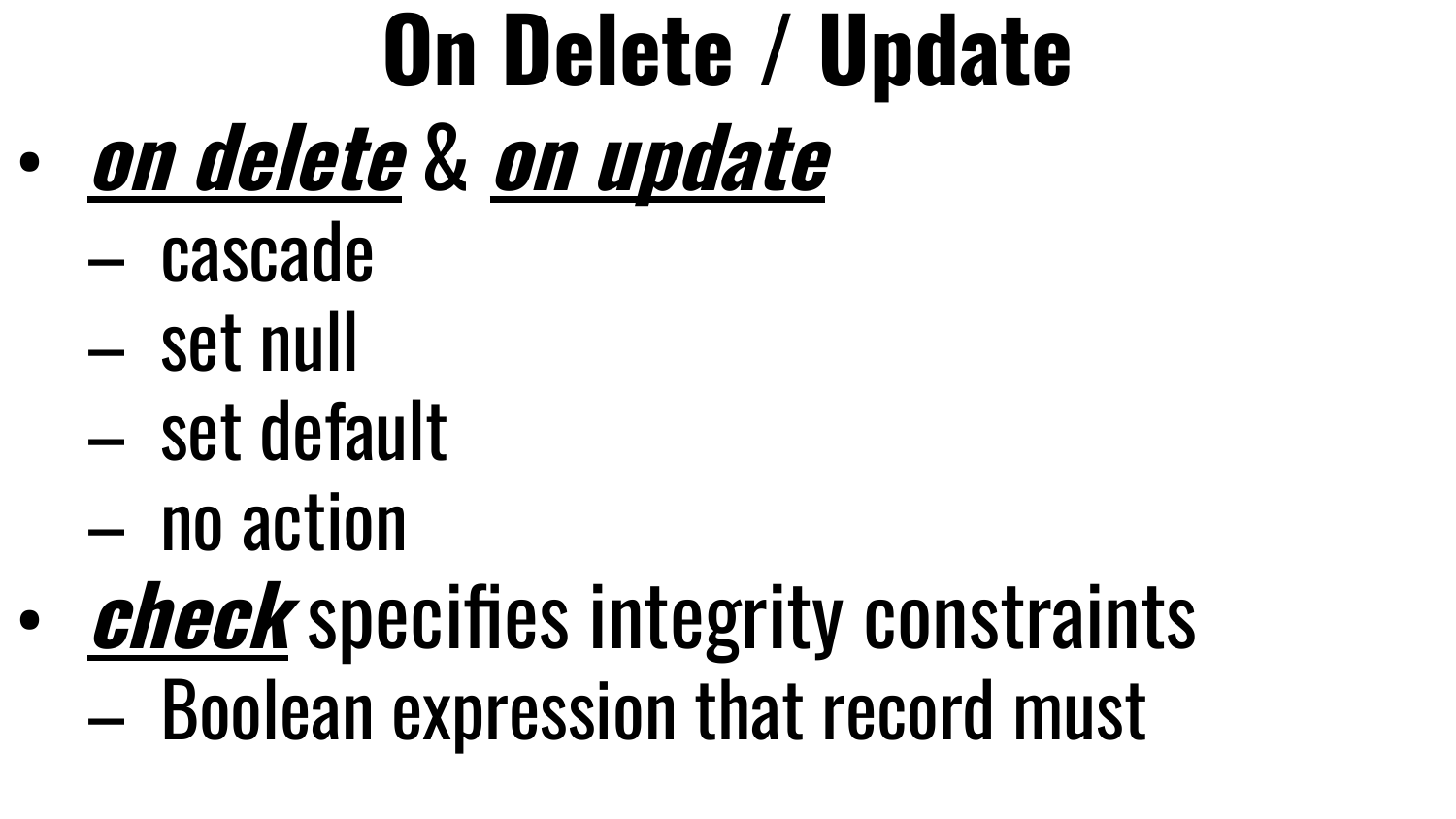

# On Delete / Update
on delete & on update
cascade
set null
set default
no action
check specifies integrity constraints
Boolean expression that record must